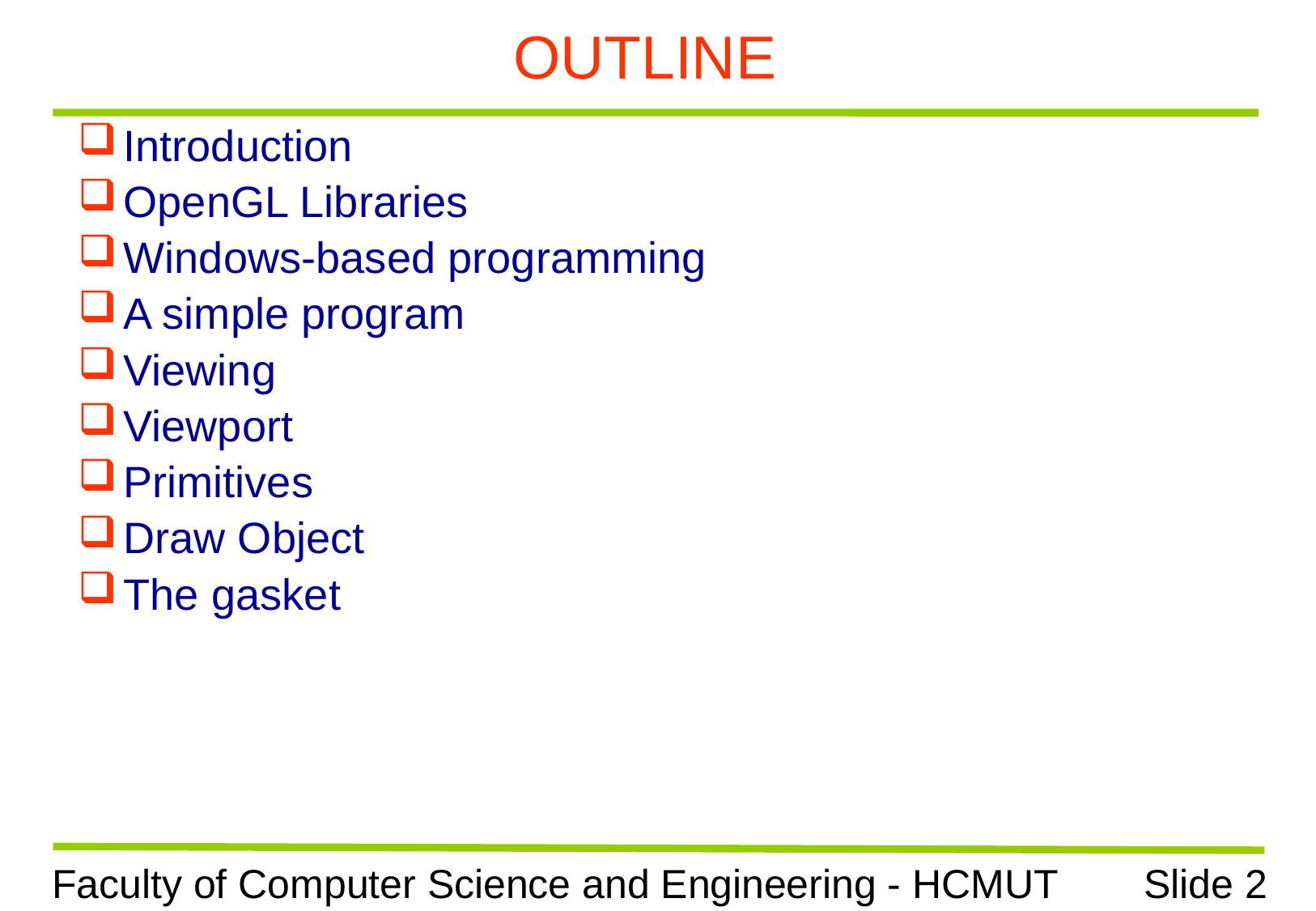

# OUTLINE
Introduction
OpenGL Libraries
Windows-based programming
A simple program
Viewing
Viewport
Primitives
Draw Object
The gasket